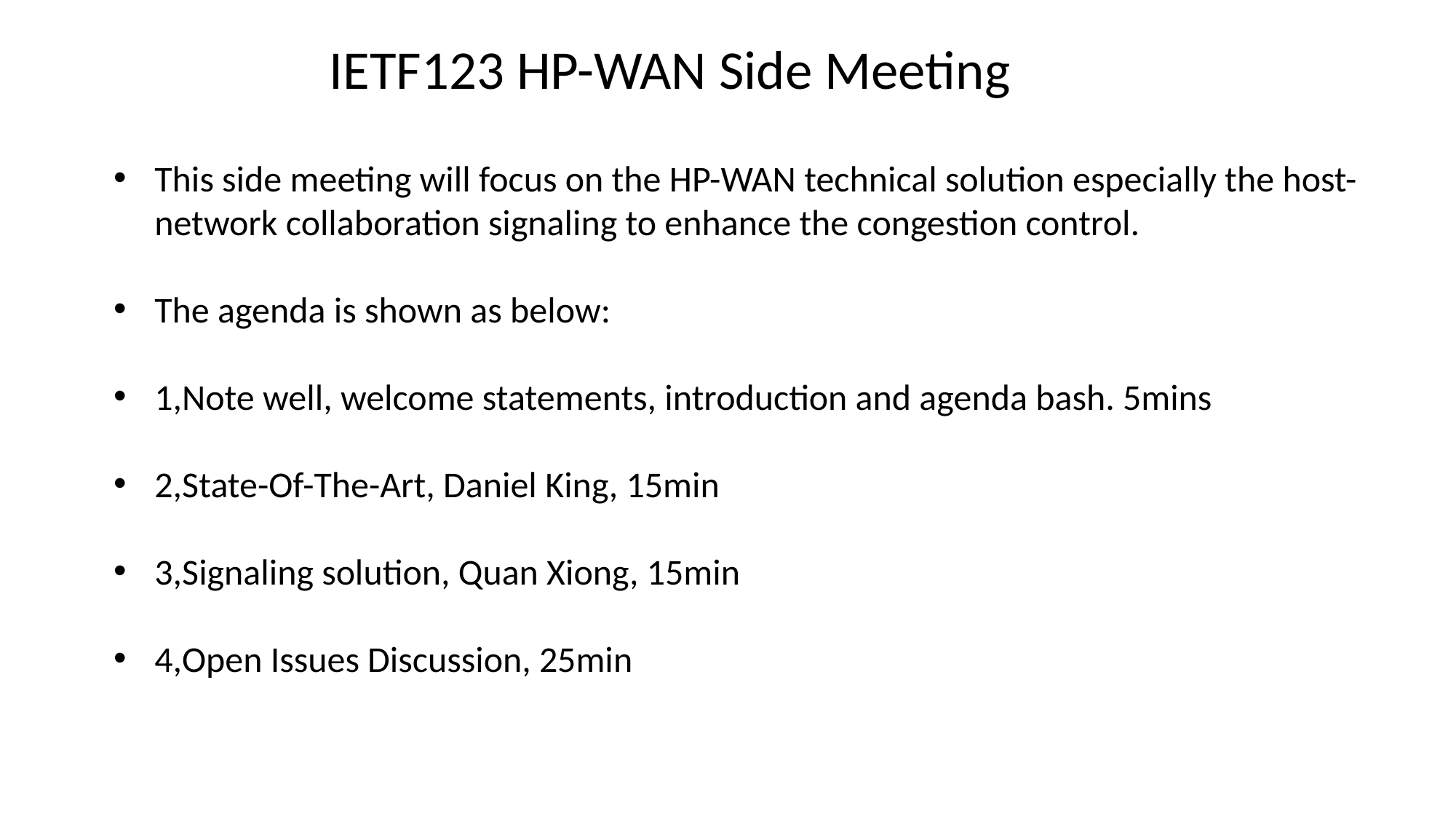

IETF123 HP-WAN Side Meeting
This side meeting will focus on the HP-WAN technical solution especially the host-network collaboration signaling to enhance the congestion control.

The agenda is shown as below:

1,Note well, welcome statements, introduction and agenda bash. 5mins

2,State-Of-The-Art, Daniel King, 15min

3,Signaling solution, Quan Xiong, 15min

4,Open Issues Discussion, 25min